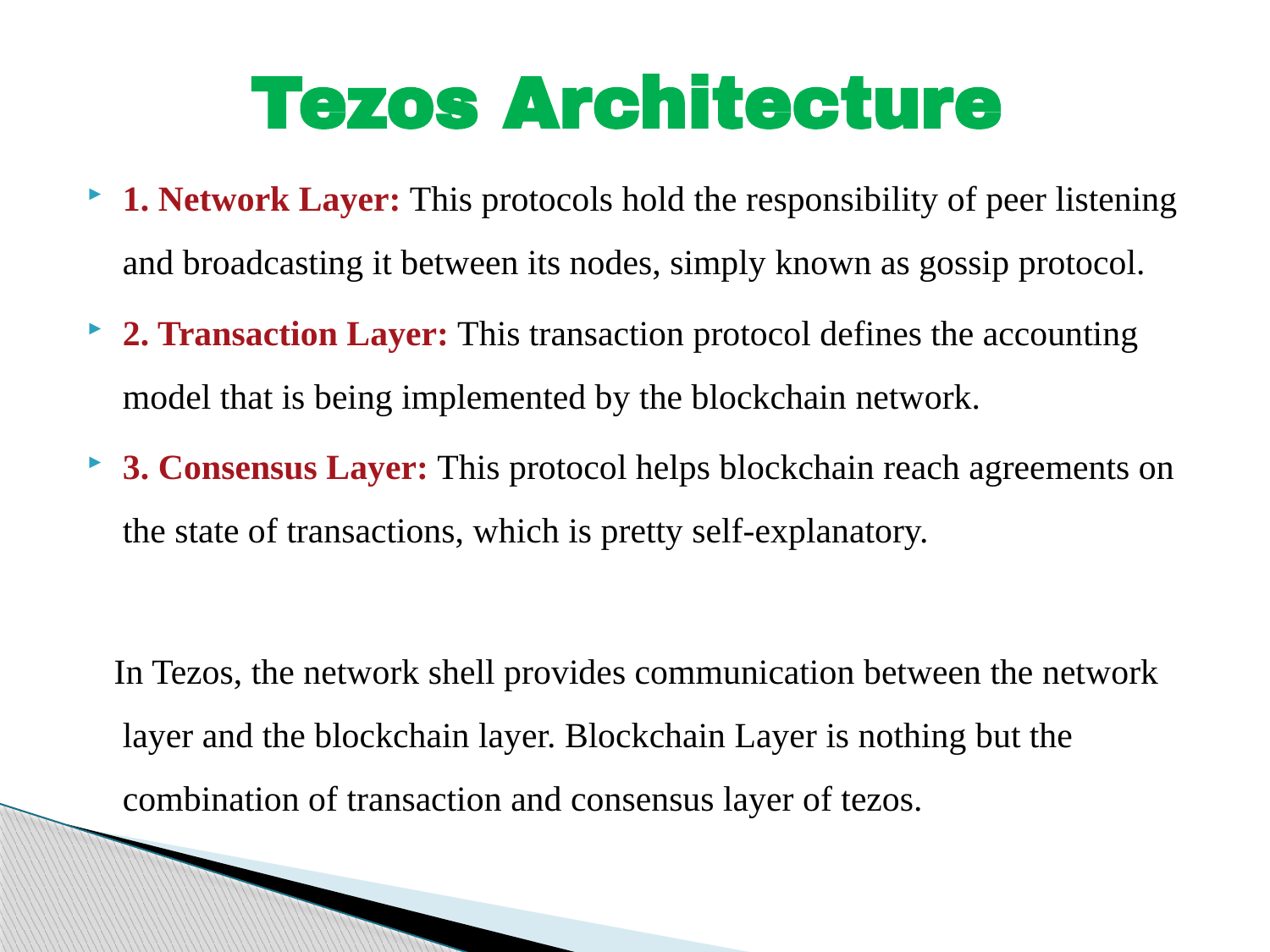

# Tezos Architecture
1. Network Layer: This protocols hold the responsibility of peer listening and broadcasting it between its nodes, simply known as gossip protocol.
2. Transaction Layer: This transaction protocol defines the accounting model that is being implemented by the blockchain network.
3. Consensus Layer: This protocol helps blockchain reach agreements on the state of transactions, which is pretty self-explanatory.

   In Tezos, the network shell provides communication between the network layer and the blockchain layer. Blockchain Layer is nothing but the combination of transaction and consensus layer of tezos.